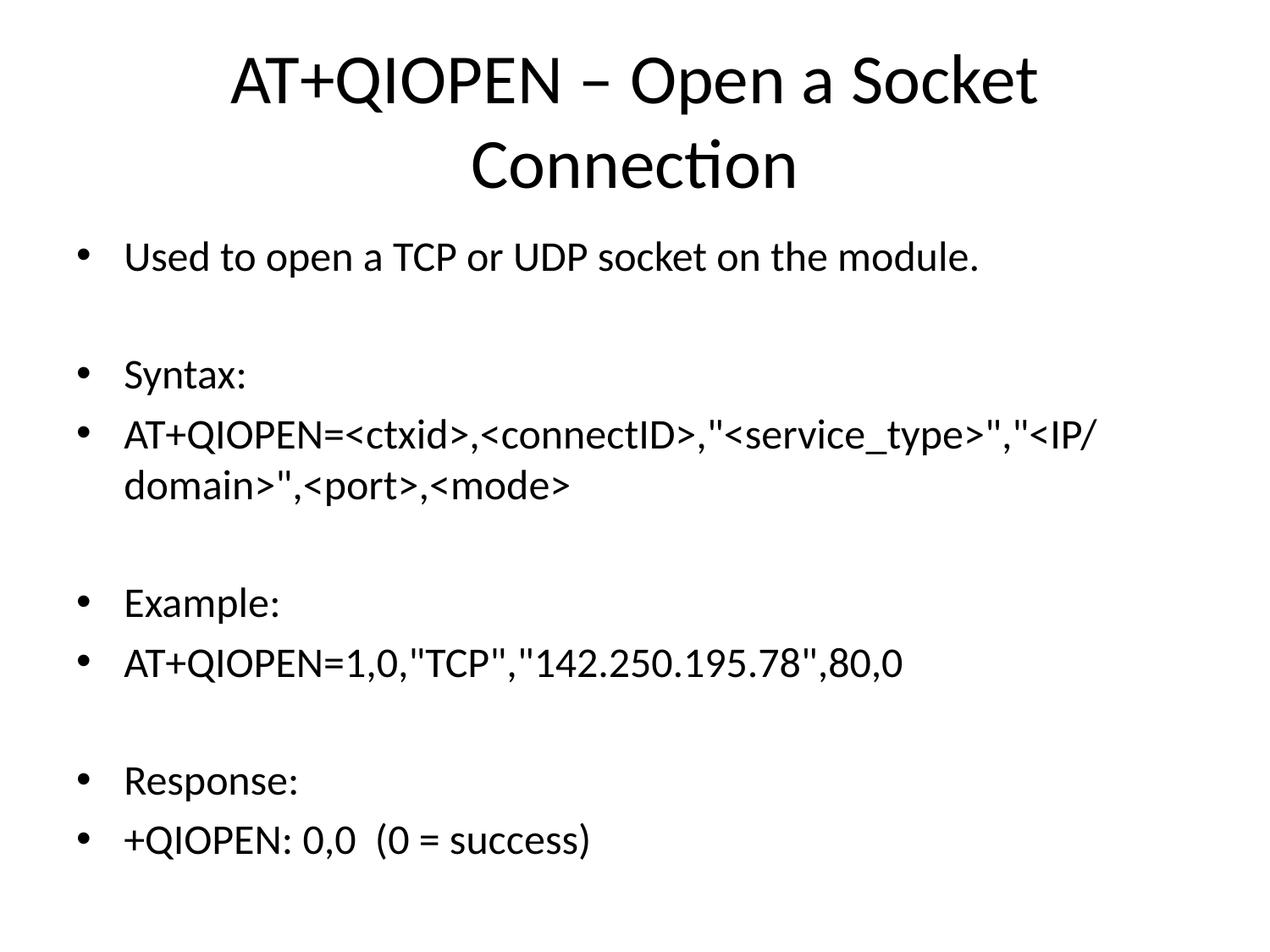

# AT+QIOPEN – Open a Socket Connection
Used to open a TCP or UDP socket on the module.

Syntax:
AT+QIOPEN=<ctxid>,<connectID>,"<service_type>","<IP/domain>",<port>,<mode>

Example:
AT+QIOPEN=1,0,"TCP","142.250.195.78",80,0

Response:
+QIOPEN: 0,0  (0 = success)